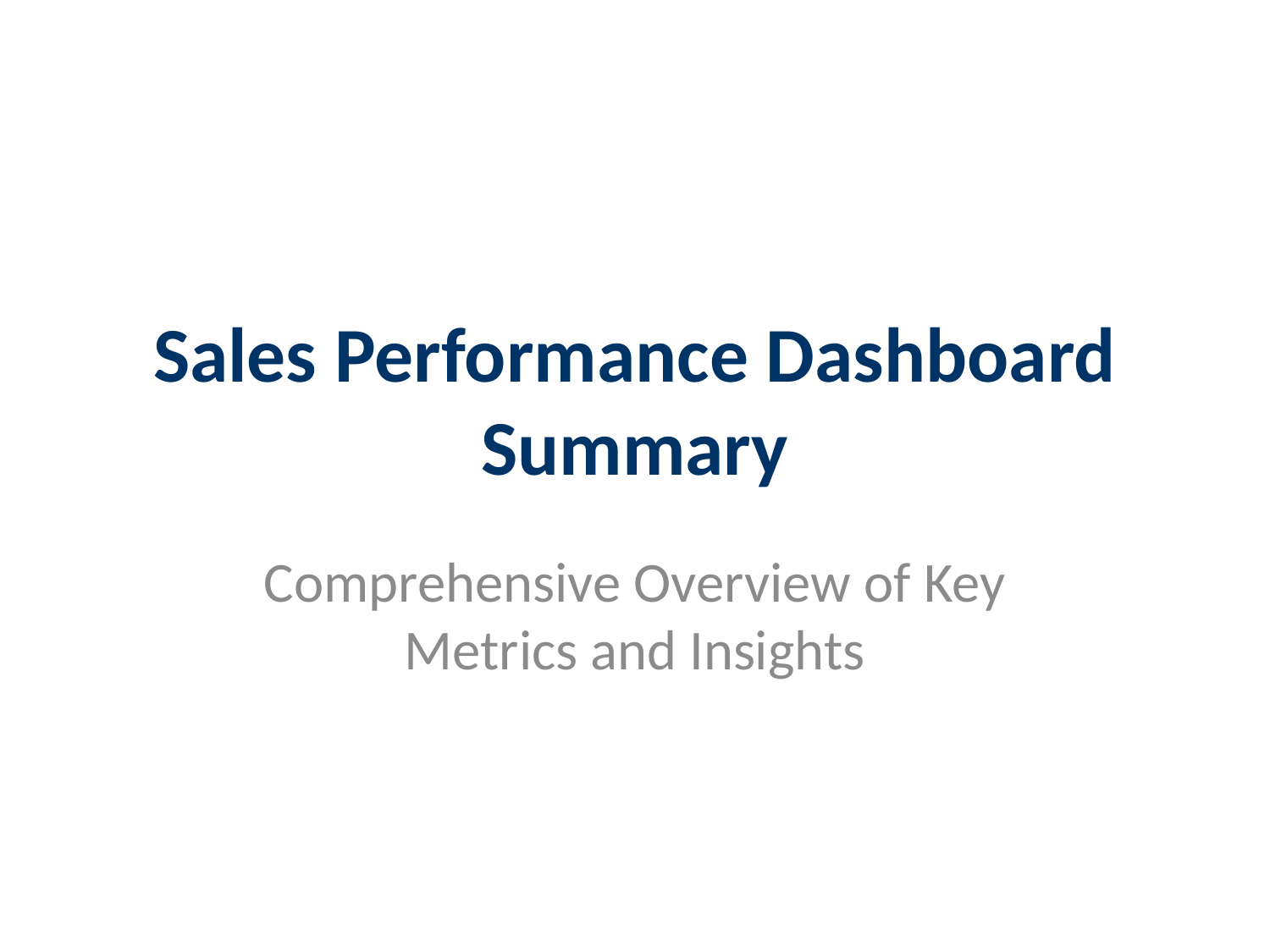

# Sales Performance Dashboard Summary
Comprehensive Overview of Key Metrics and Insights